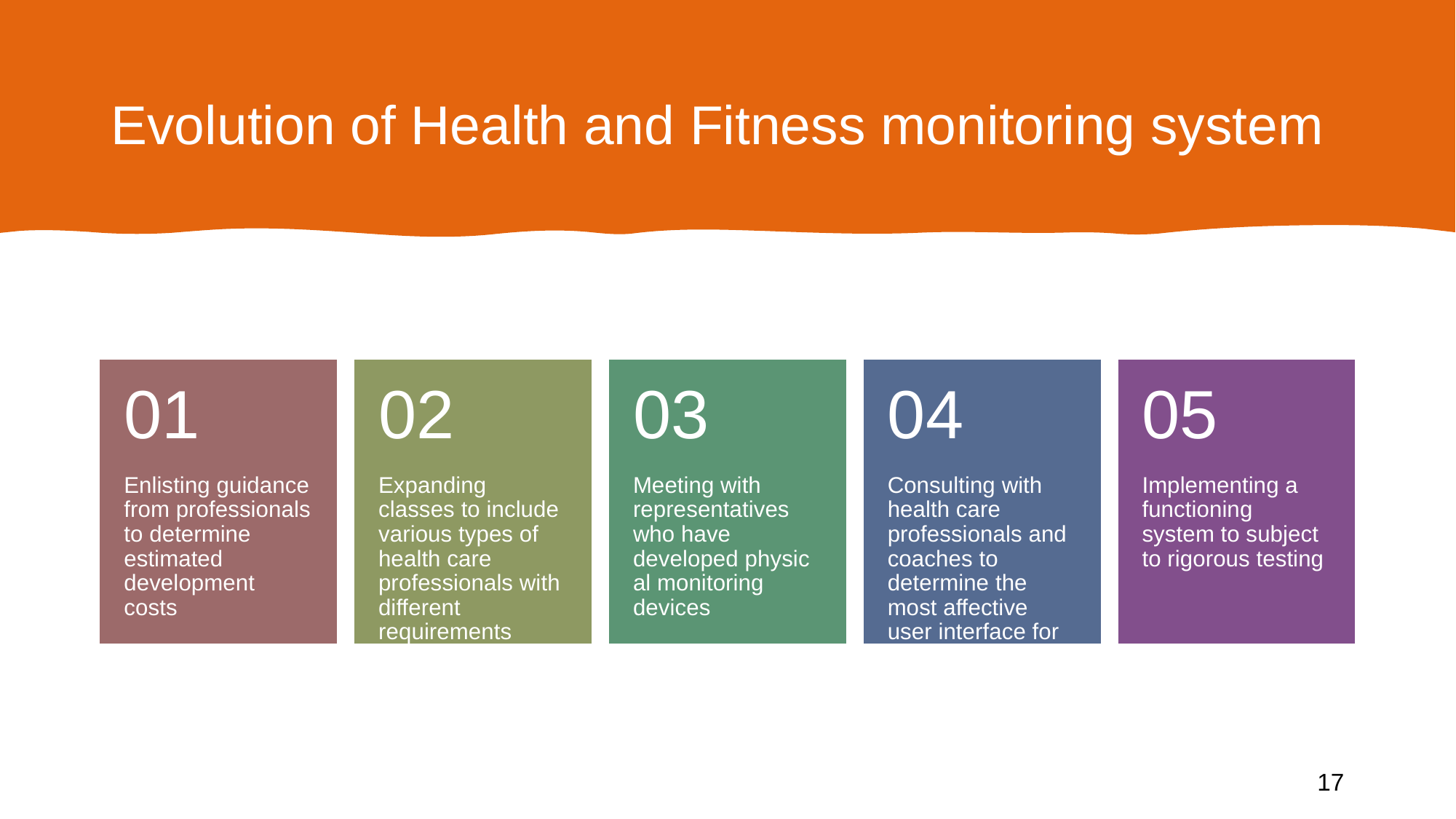

# Evolution of Health and Fitness monitoring system

Enlisting guidance from professionals to determine estimated development costs
01
Expanding classes to include various types of health care professionals with different requirements
02
Meeting with representatives who have developed physical monitoring devices
03
Consulting with health care professionals and coaches to determine the most affective user interface for their applications
04
Implementing a functioning system to subject to rigorous testing
05
17